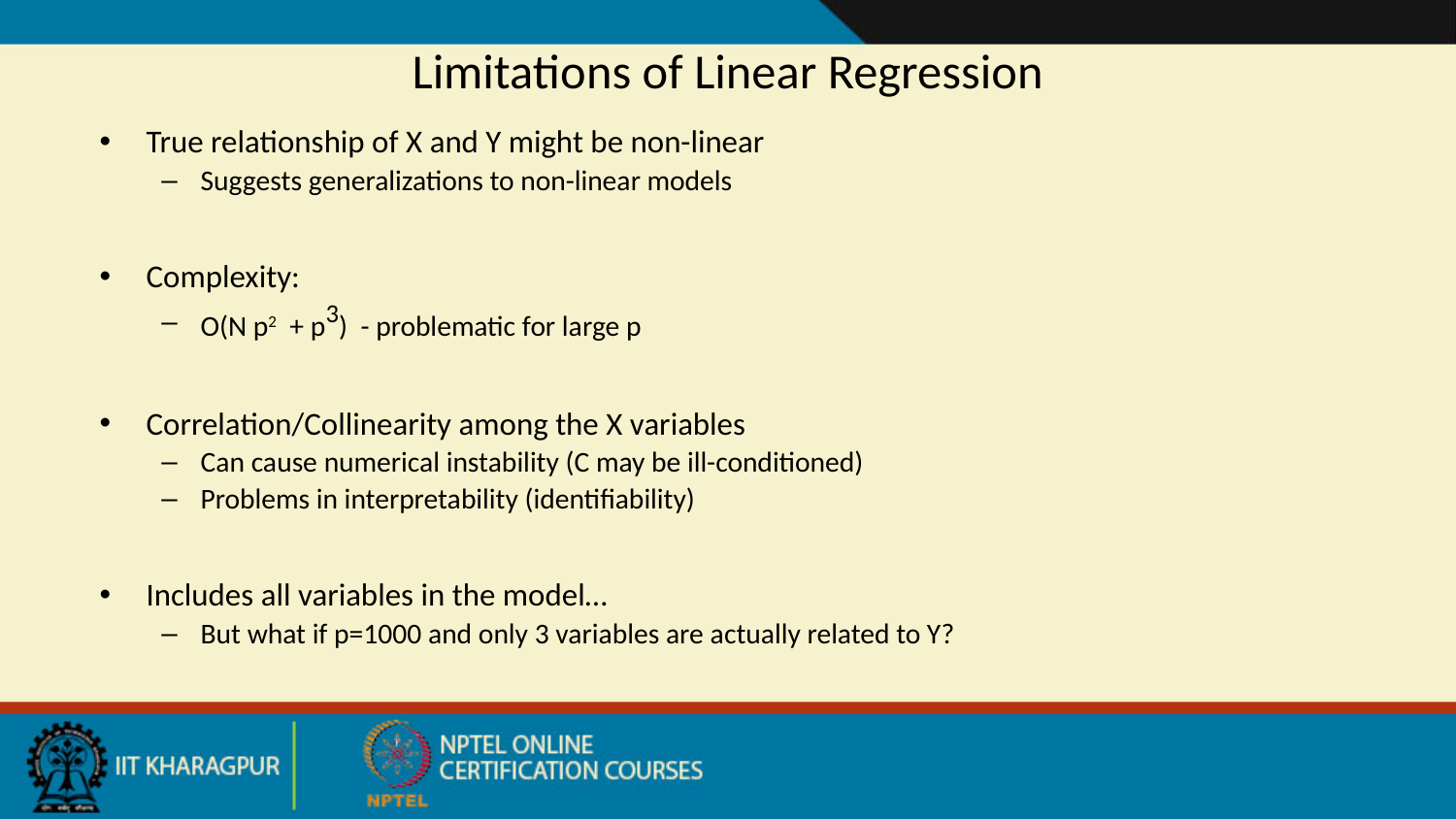

# Limitations of Linear Regression
True relationship of X and Y might be non-linear
Suggests generalizations to non-linear models

Complexity:
O(N p2  + p3)  - problematic for large p

Correlation/Collinearity among the X variables
Can cause numerical instability (C may be ill-conditioned)
Problems in interpretability (identifiability)

Includes all variables in the model…
But what if p=1000 and only 3 variables are actually related to Y?